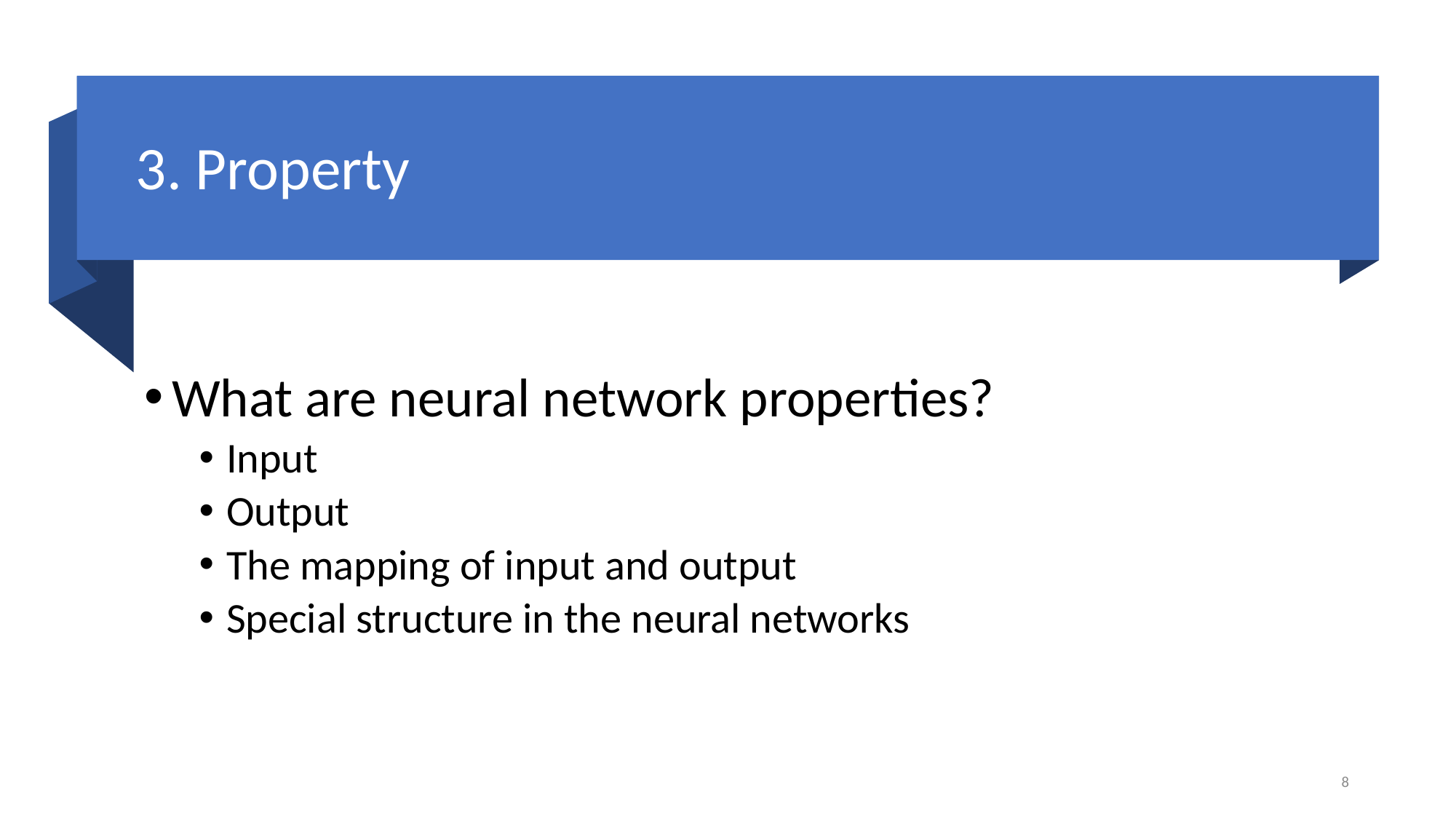

# 3. Property
What are neural network properties?
Input
Output
The mapping of input and output
Special structure in the neural networks

8